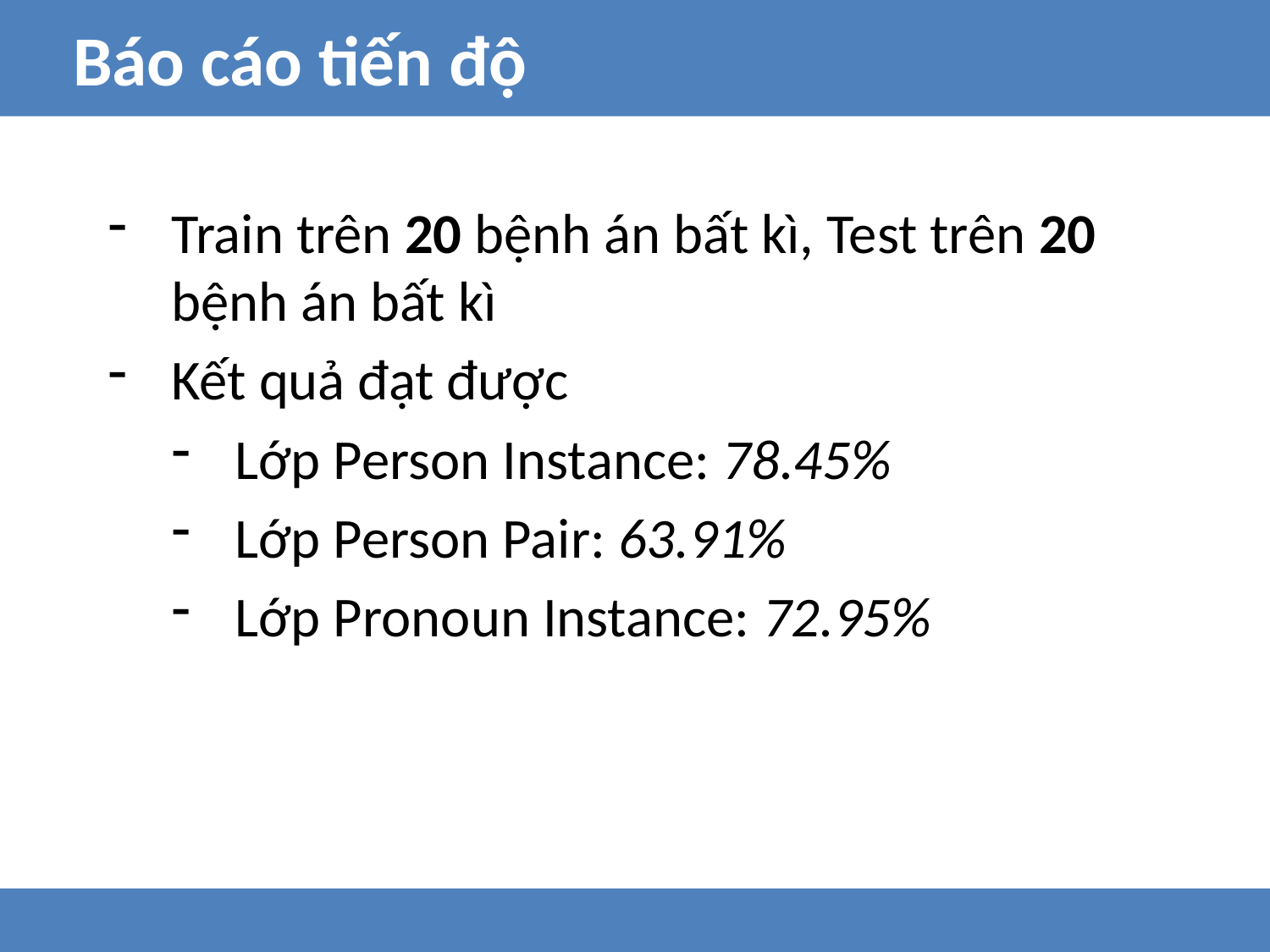

Báo cáo tiến độ
Train trên 20 bệnh án bất kì, Test trên 20 bệnh án bất kì
Kết quả đạt được
Lớp Person Instance: 78.45%
Lớp Person Pair: 63.91%
Lớp Pronoun Instance: 72.95%